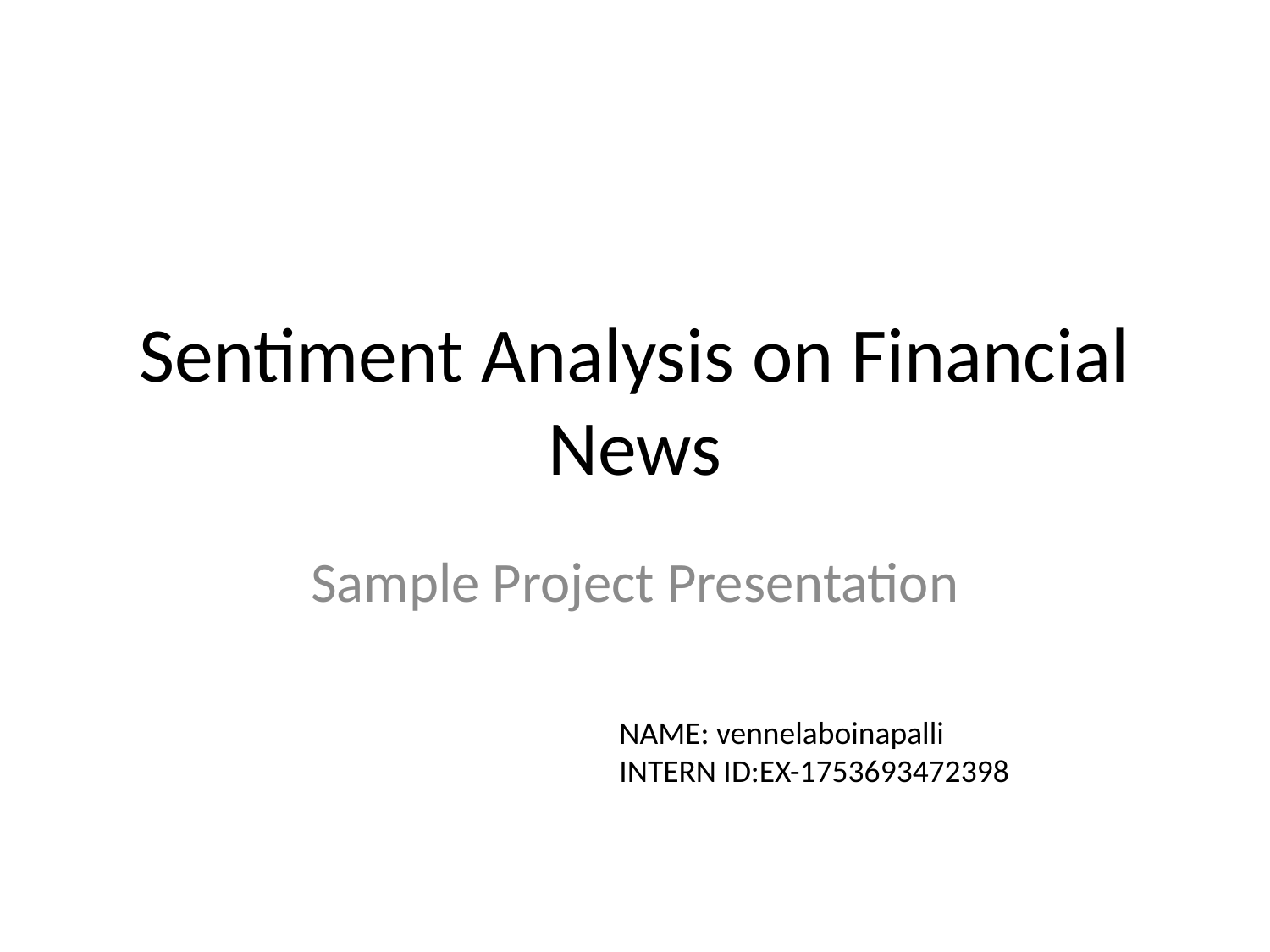

# Sentiment Analysis on Financial News
Sample Project Presentation
NAME: vennelaboinapalli
INTERN ID:EX-1753693472398